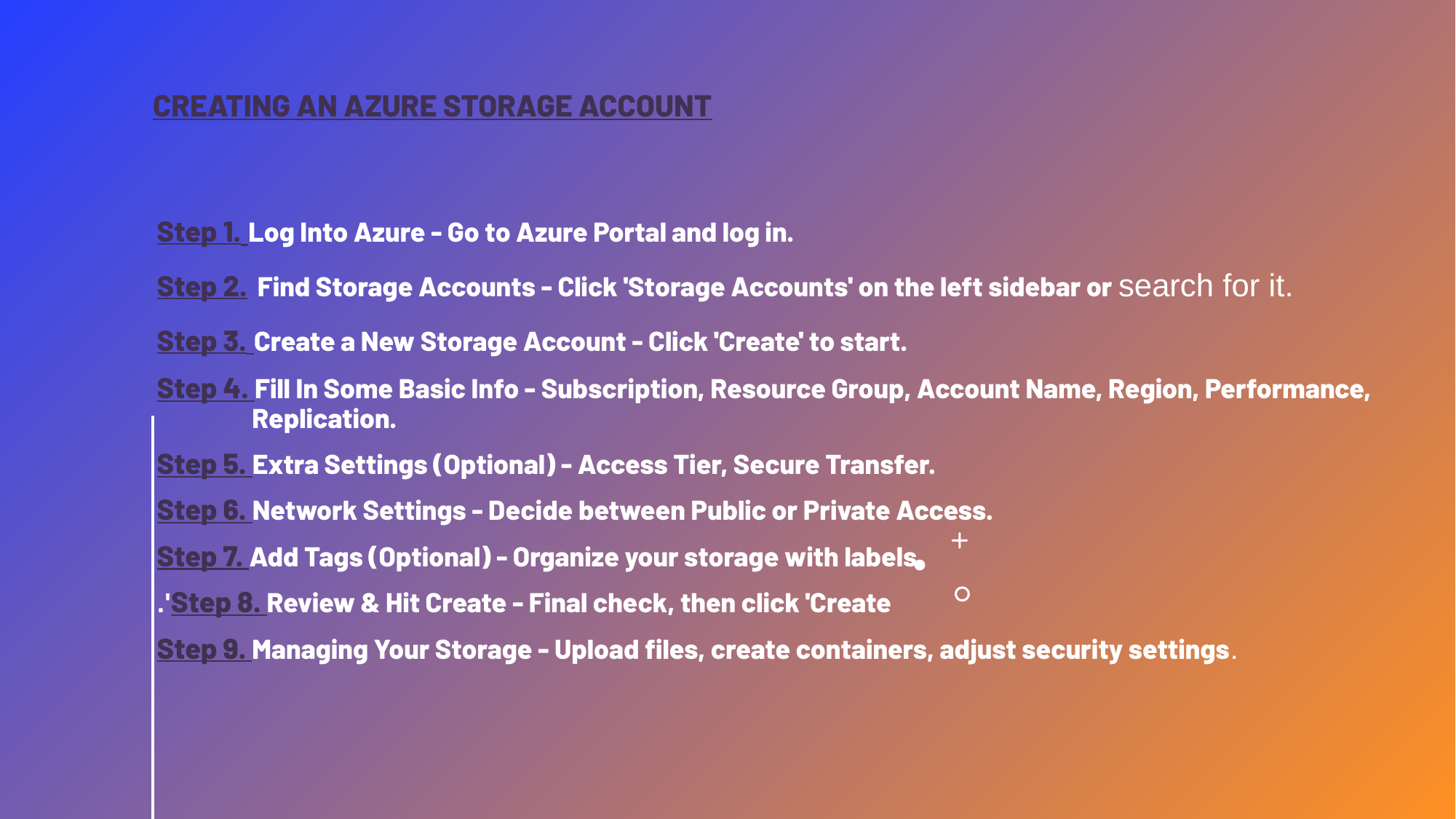

# Creating an Azure Storage Account

Step 1. Log Into Azure - Go to Azure Portal and log in.
Step 2. Find Storage Accounts - Click 'Storage Accounts' on the left sidebar or search for it.
Step 3. Create a New Storage Account - Click 'Create' to start.
Step 4. Fill In Some Basic Info - Subscription, Resource Group, Account Name, Region, Performance, Replication.
Step 5. Extra Settings (Optional) - Access Tier, Secure Transfer.
Step 6. Network Settings - Decide between Public or Private Access.
Step 7. Add Tags (Optional) - Organize your storage with labels.
Step 8. Review & Hit Create - Final check, then click 'Create'.
Step 9. Managing Your Storage - Upload files, create containers, adjust security settings.